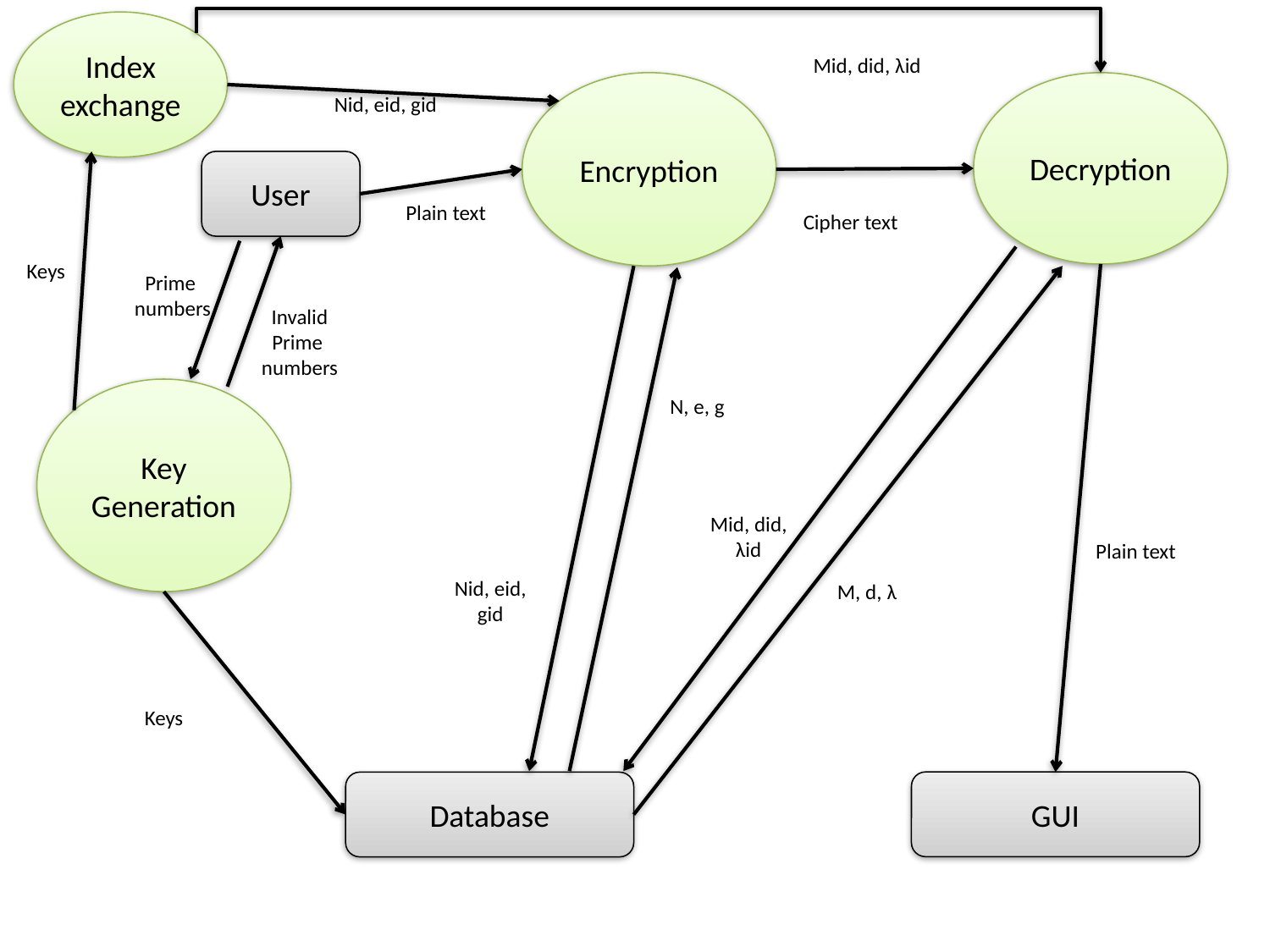

Index exchange
Mid, did, λid
Encryption
Decryption
Nid, eid, gid
User
Plain text
Cipher text
Keys
Prime
numbers
Invalid Prime
numbers
Key Generation
N, e, g
Mid, did, λid
Plain text
Nid, eid, gid
M, d, λ
Keys
GUI
Database